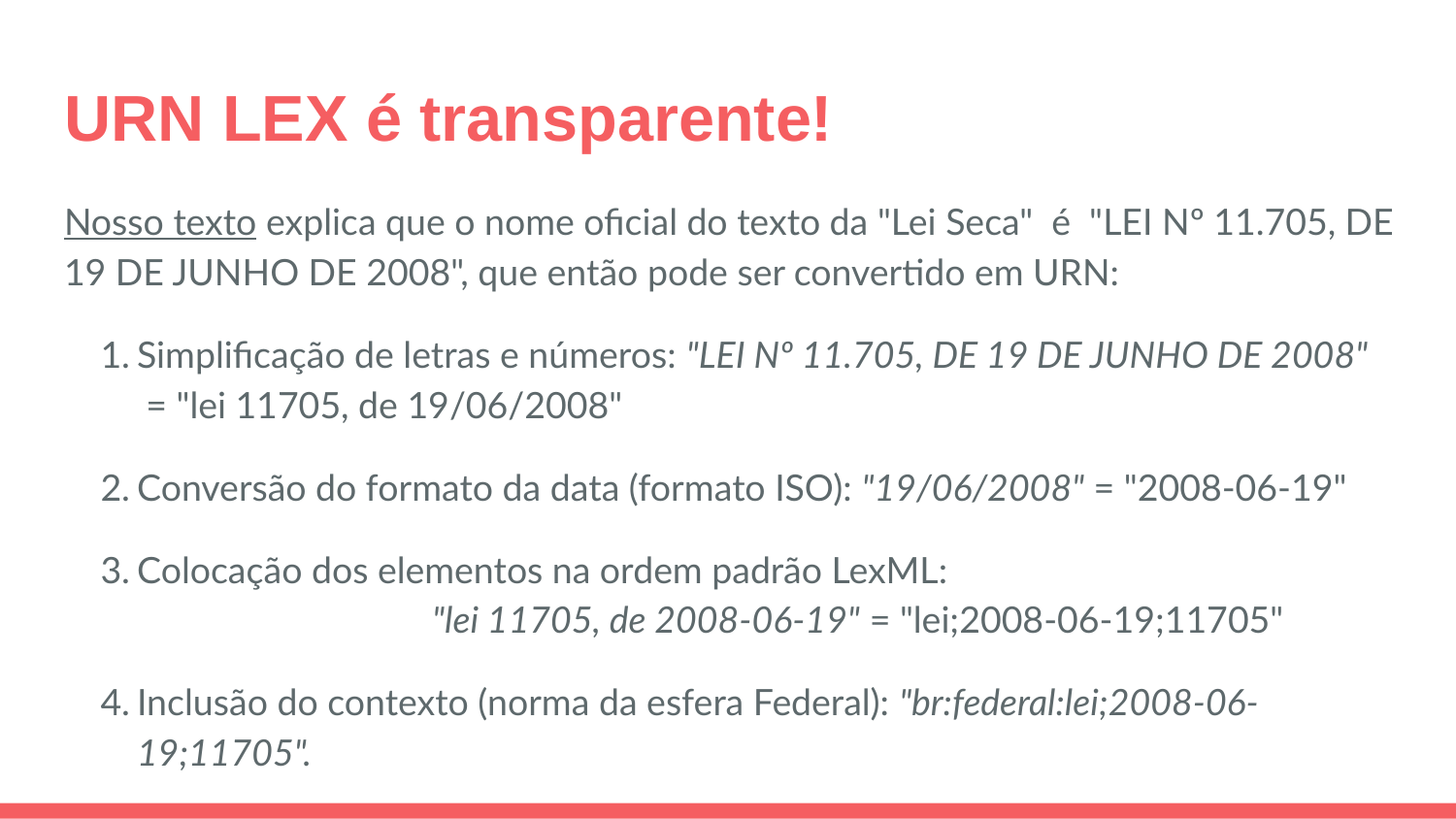

# URN LEX é transparente!
Nosso texto explica que o nome oficial do texto da "Lei Seca"  é  "LEI Nº 11.705, DE 19 DE JUNHO DE 2008", que então pode ser convertido em URN:
Simplificação de letras e números: "LEI Nº 11.705, DE 19 DE JUNHO DE 2008"      = "lei 11705, de 19/06/2008"
Conversão do formato da data (formato ISO): "19/06/2008" = "2008-06-19"
Colocação dos elementos na ordem padrão LexML:                                                                                  "lei 11705, de 2008-06-19" = "lei;2008-06-19;11705"
Inclusão do contexto (norma da esfera Federal): "br:federal:lei;2008-06-19;11705".
Assim "urn:lex:br:federal:lei:2008-06-19;11705" é a URN da "Lei Seca",                                       sem demanda alguma (!) por buscar ID ou prefixo na  autoridade central.